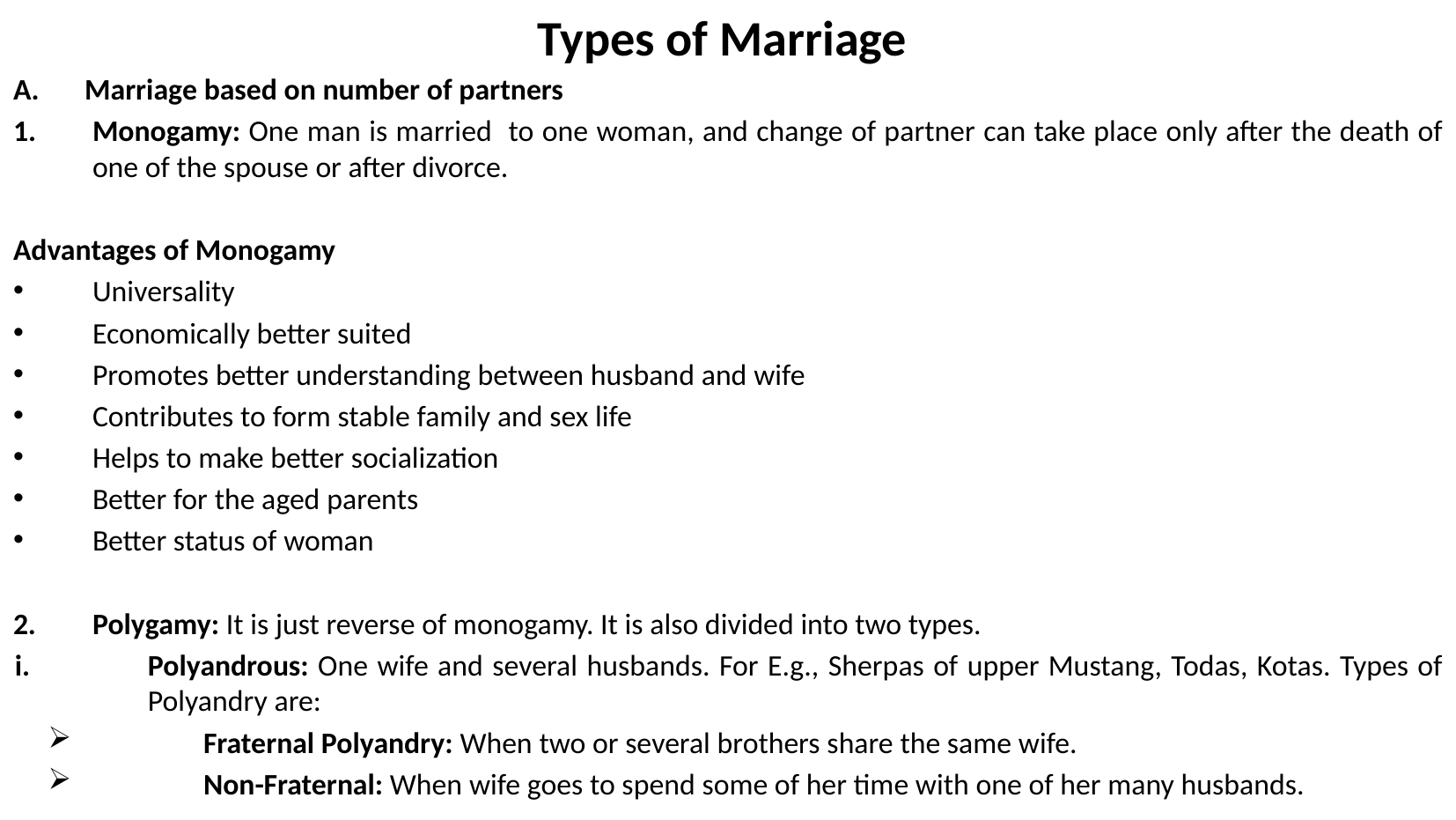

# Types of Marriage
Marriage based on number of partners
Monogamy: One man is married  to one woman, and change of partner can take place only after the death of one of the spouse or after divorce.

Advantages of Monogamy
Universality
Economically better suited
Promotes better understanding between husband and wife
Contributes to form stable family and sex life
Helps to make better socialization
Better for the aged parents
Better status of woman

2.	Polygamy: It is just reverse of monogamy. It is also divided into two types.
Polyandrous: One wife and several husbands. For E.g., Sherpas of upper Mustang, Todas, Kotas. Types of Polyandry are:
Fraternal Polyandry: When two or several brothers share the same wife.
Non-Fraternal: When wife goes to spend some of her time with one of her many husbands.